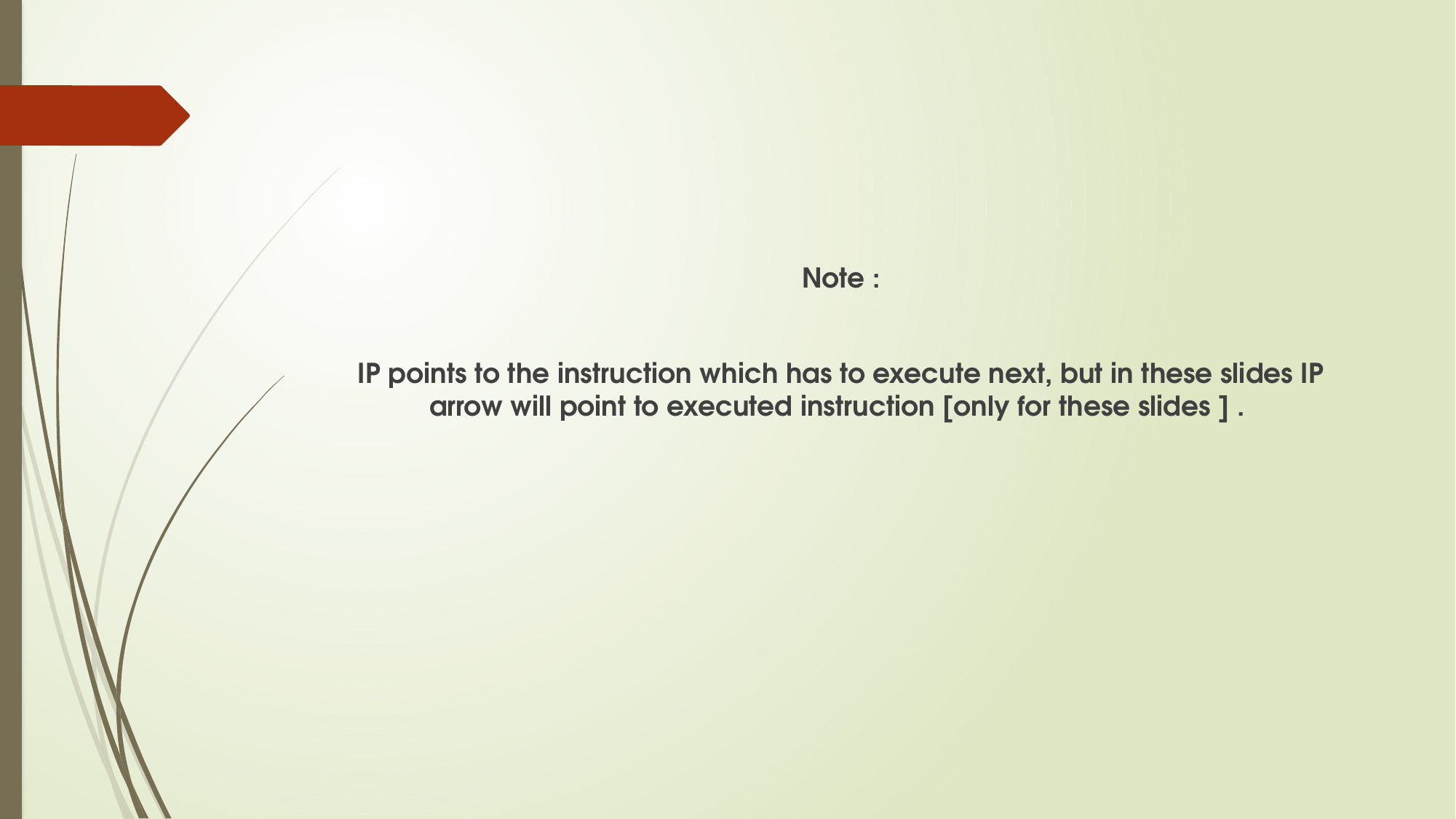

Note :

IP points to the instruction which has to execute next, but in these slides IP arrow will point to executed instruction [only for these slides ] .